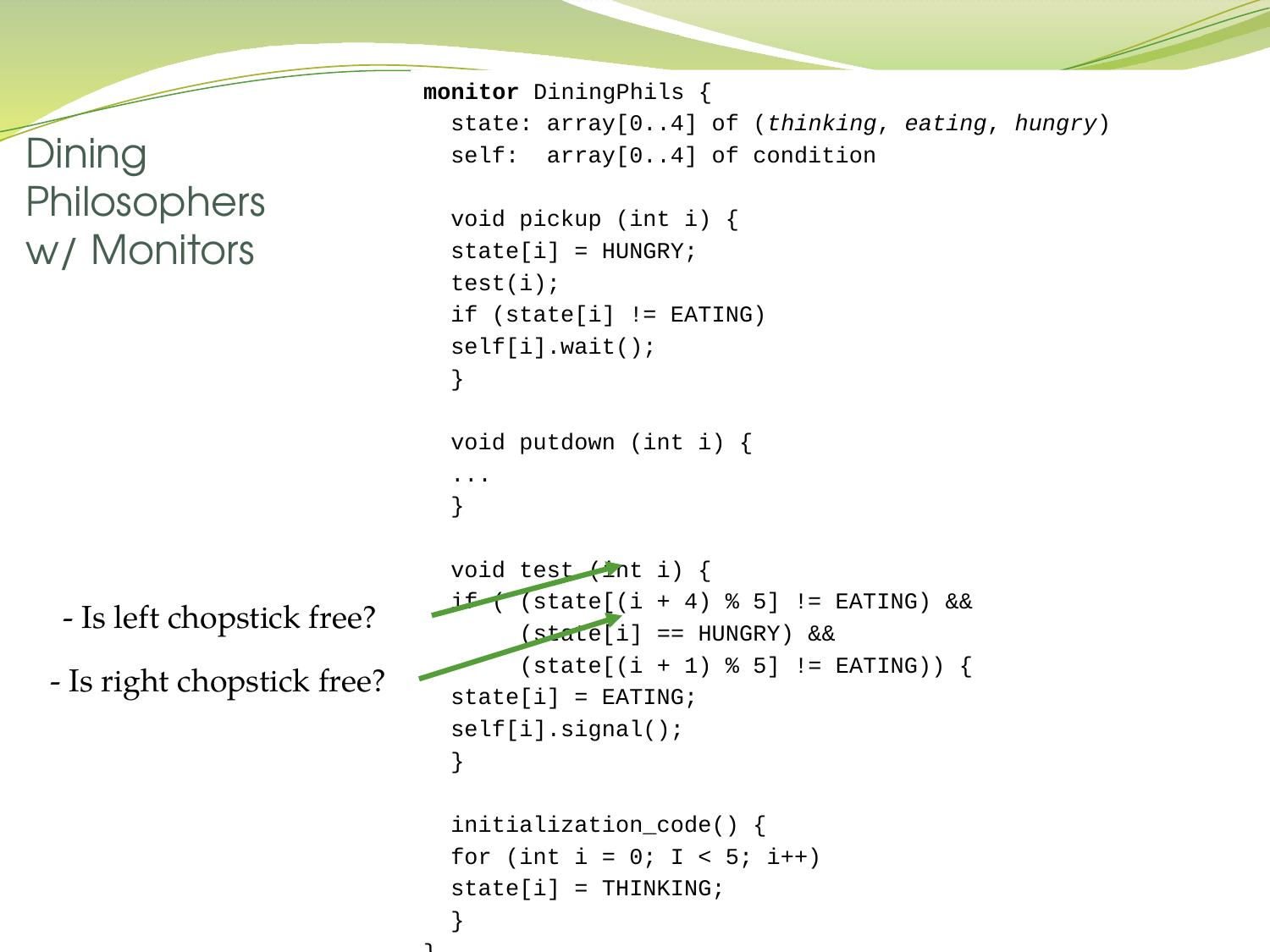

monitor DiningPhils {
	state: array[0..4] of (thinking, eating, hungry)
	self:  array[0..4] of condition

	void pickup (int i) {
		state[i] = HUNGRY;
		test(i);
		if (state[i] != EATING)
			self[i].wait();
	}

	void putdown (int i) {
		...
	}

	void test (int i) {
		if ( (state[(i + 4) % 5] != EATING) &&
		     (state[i] == HUNGRY) &&
		     (state[(i + 1) % 5] != EATING)) {
			state[i] = EATING;
			self[i].signal();
	}

	initialization_code() {
		for (int i = 0; I < 5; i++)
			state[i] = THINKING;
	}
}
# Dining Philosophers w/ Monitors
- Is left chopstick free?
- Is right chopstick free?